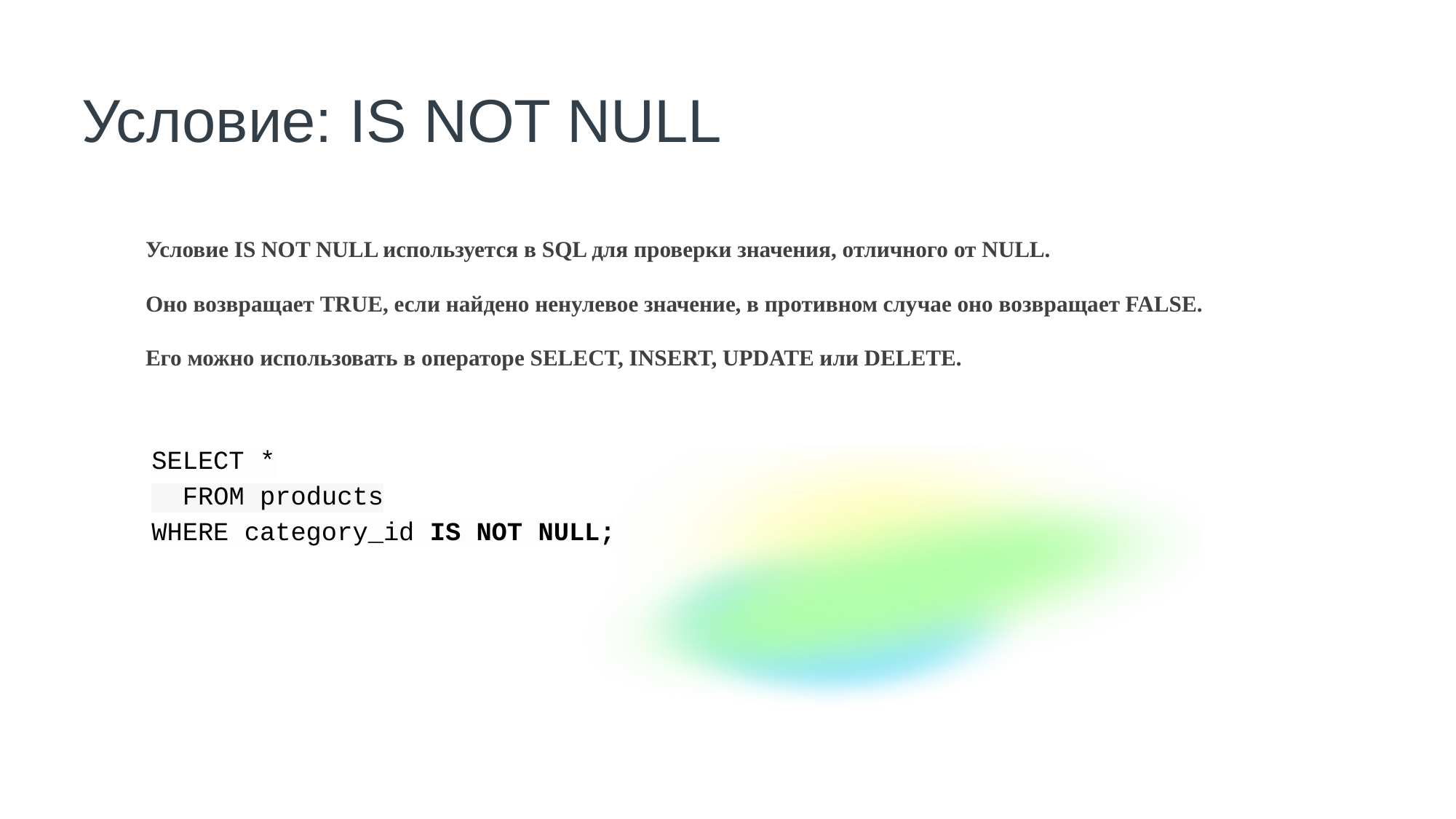

Условие: IS NOT NULL
Условие IS NOT NULL используется в SQL для проверки значения, отличного от NULL.

Оно возвращает TRUE, если найдено ненулевое значение, в противном случае оно возвращает FALSE.

Его можно использовать в операторе SELECT, INSERT, UPDATE или DELETE.

SELECT *
  FROM products
WHERE category_id IS NOT NULL;